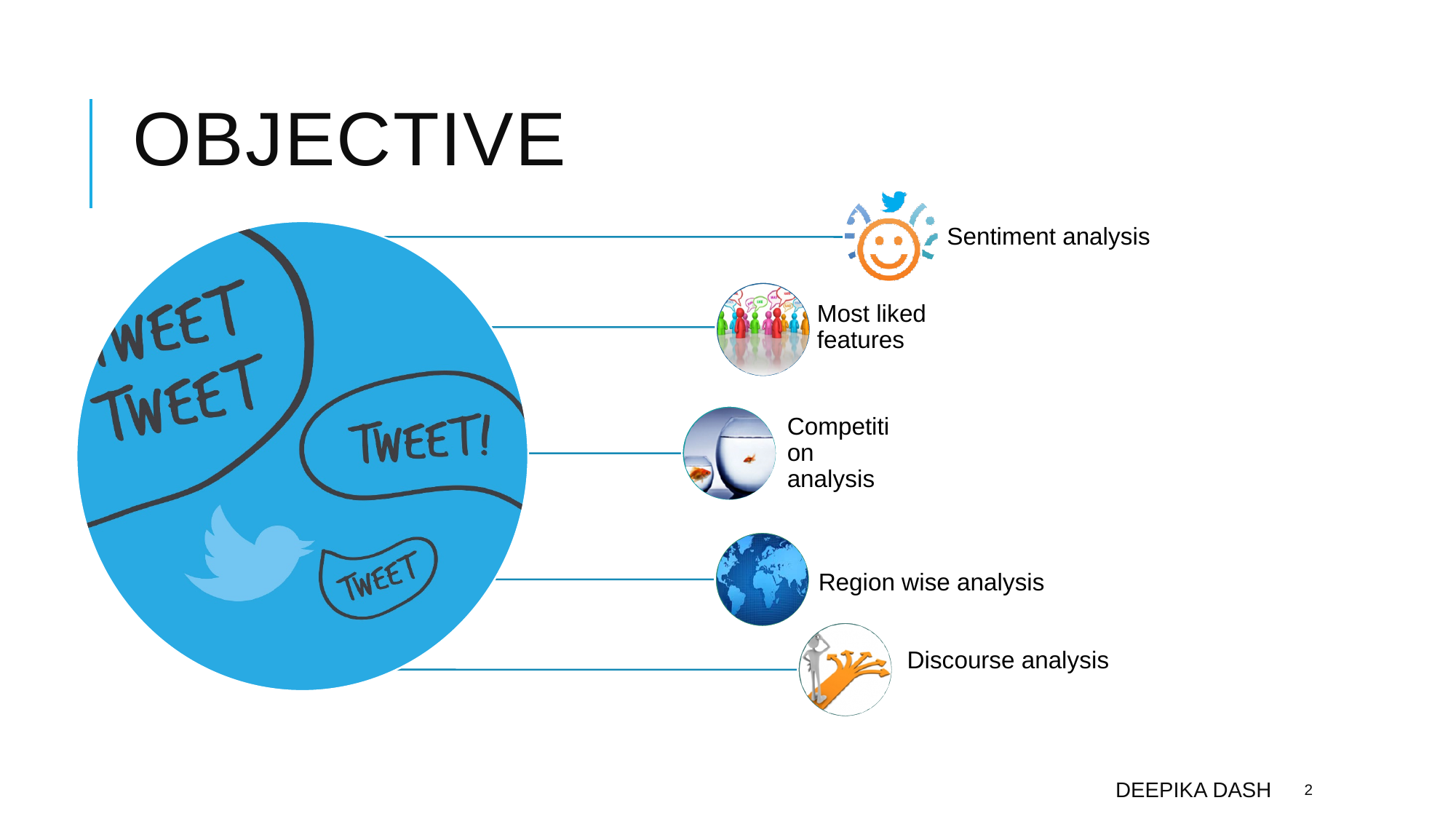

# OBJECTIVE

       Sentiment analysis
Most liked features
Competition analysis

Region wise analysis
Discourse analysis
Deepika Dash
2